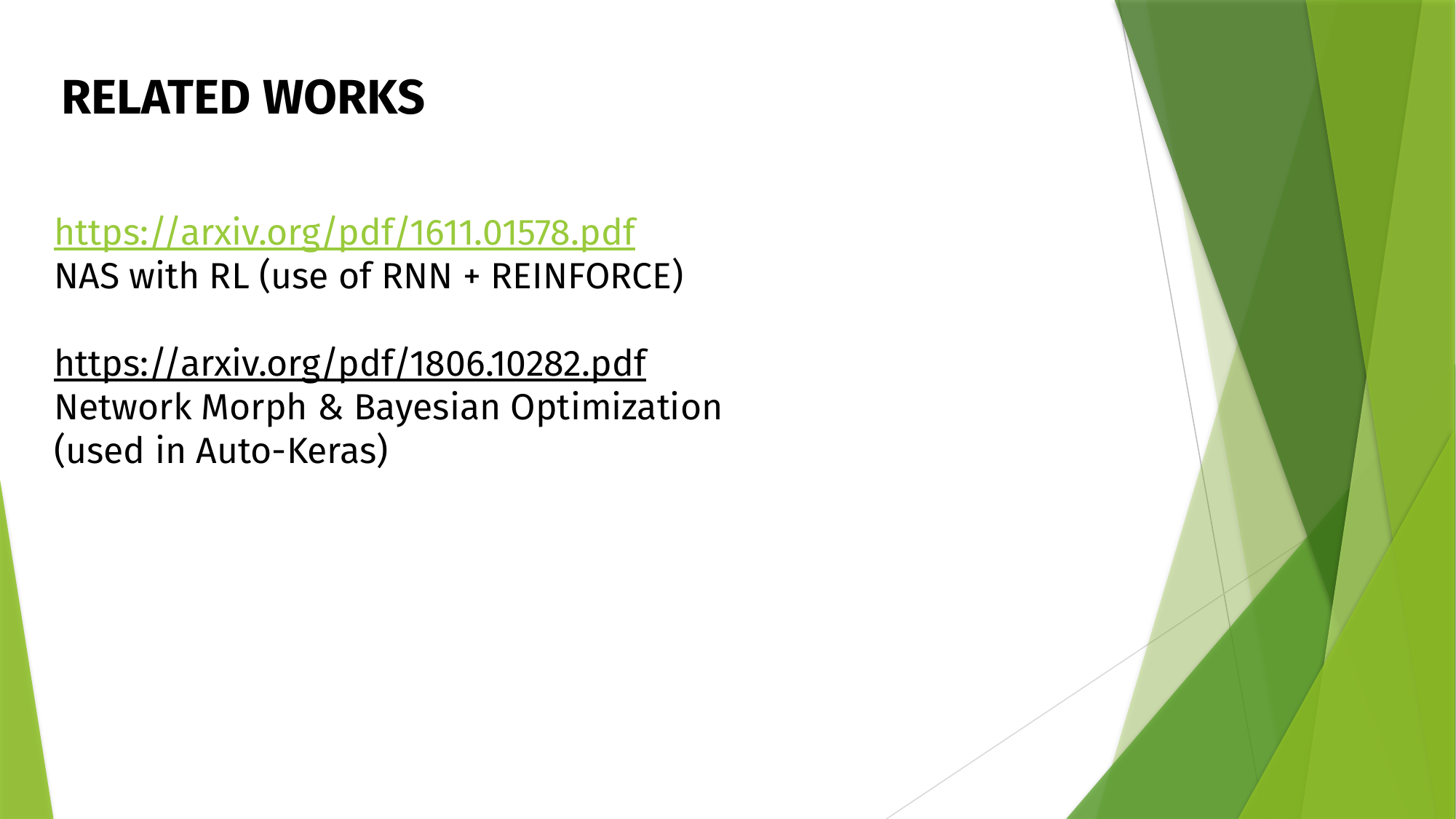

RELATED WORKS
https://arxiv.org/pdf/1611.01578.pdf
NAS with RL (use of RNN + REINFORCE)

https://arxiv.org/pdf/1806.10282.pdf
Network Morph & Bayesian Optimization (used in Auto-Keras)